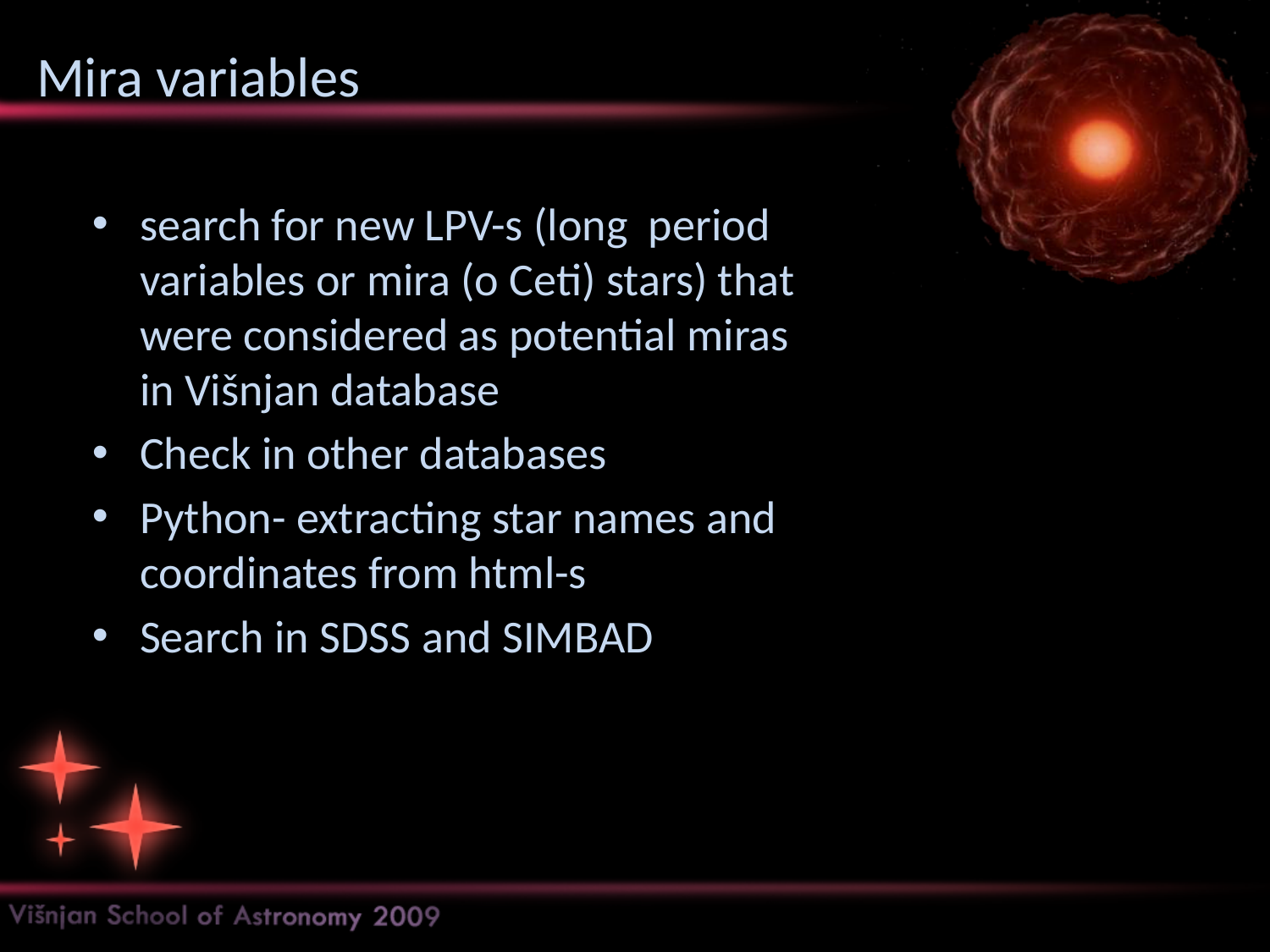

# Mira variables
search for new LPV-s (long  period variables or mira (ο Ceti) stars) that were considered as potential miras in Višnjan database
Check in other databases
Python- extracting star names and coordinates from html-s
Search in SDSS and SIMBAD